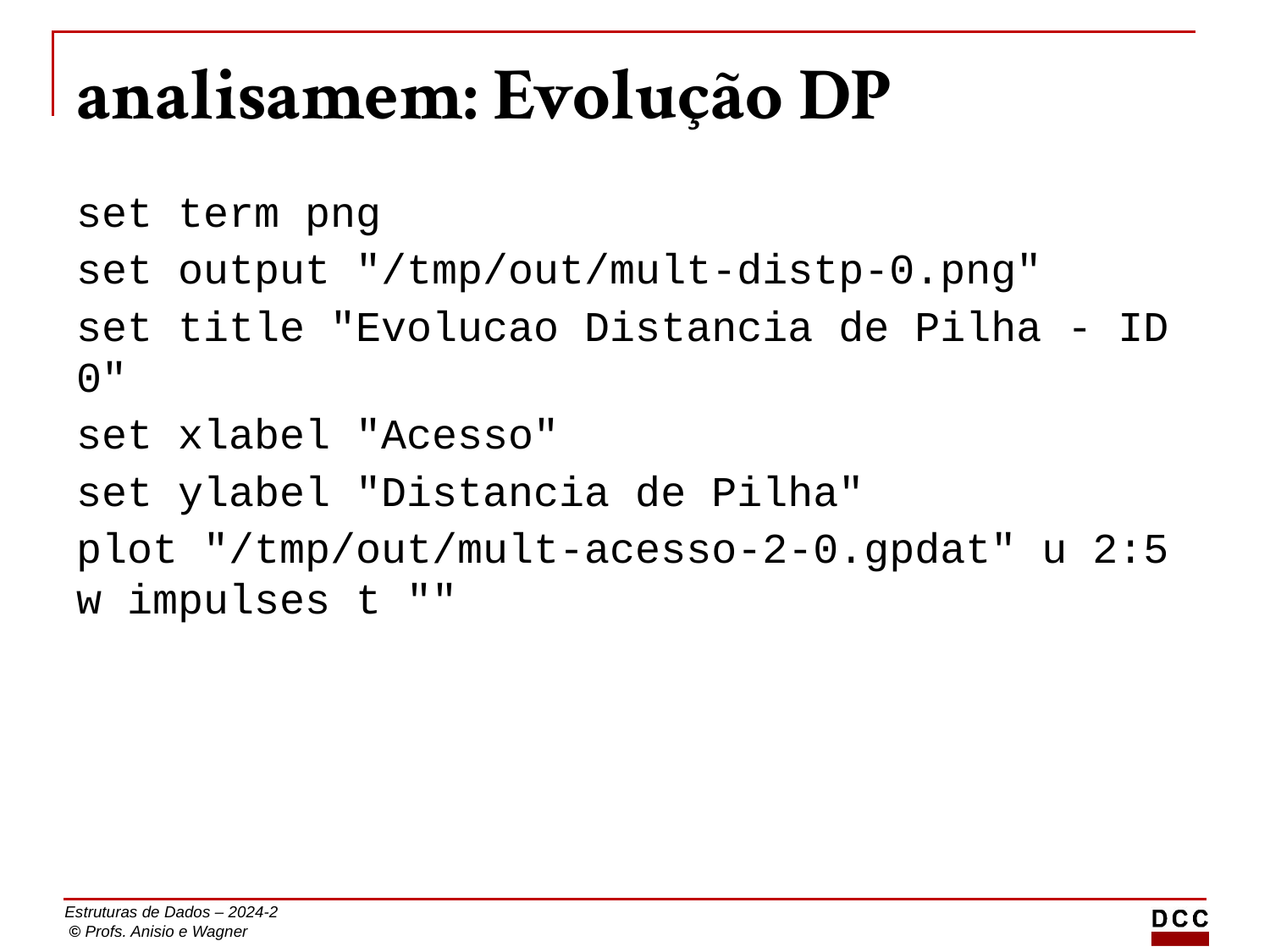

# analisamem: Evolução DP
set term png
set output "/tmp/out/mult-distp-0.png"
set title "Evolucao Distancia de Pilha - ID 0"
set xlabel "Acesso"
set ylabel "Distancia de Pilha"
plot "/tmp/out/mult-acesso-2-0.gpdat" u 2:5 w impulses t ""